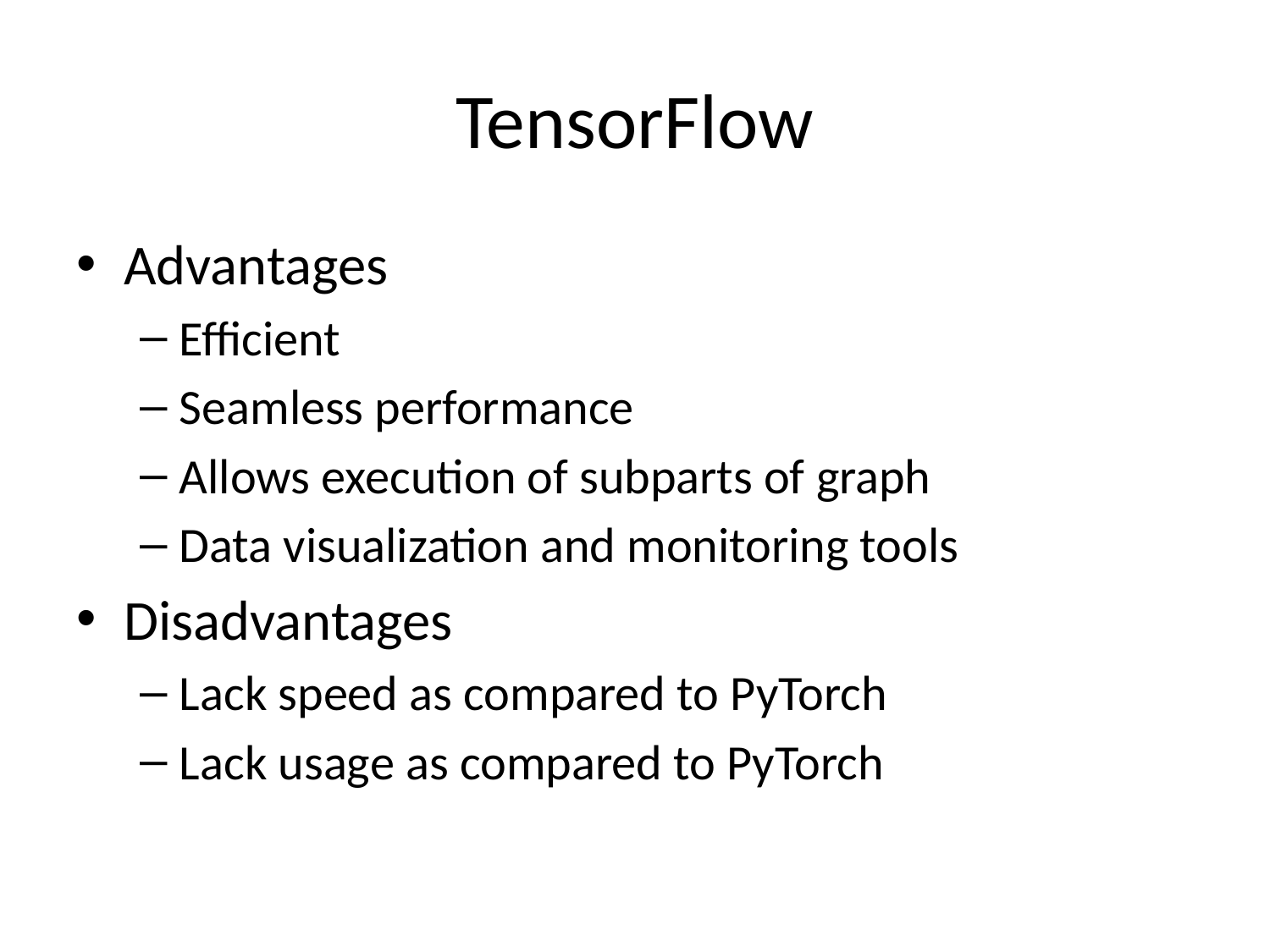

# TensorFlow
Advantages
Efficient
Seamless performance
Allows execution of subparts of graph
Data visualization and monitoring tools
Disadvantages
Lack speed as compared to PyTorch
Lack usage as compared to PyTorch